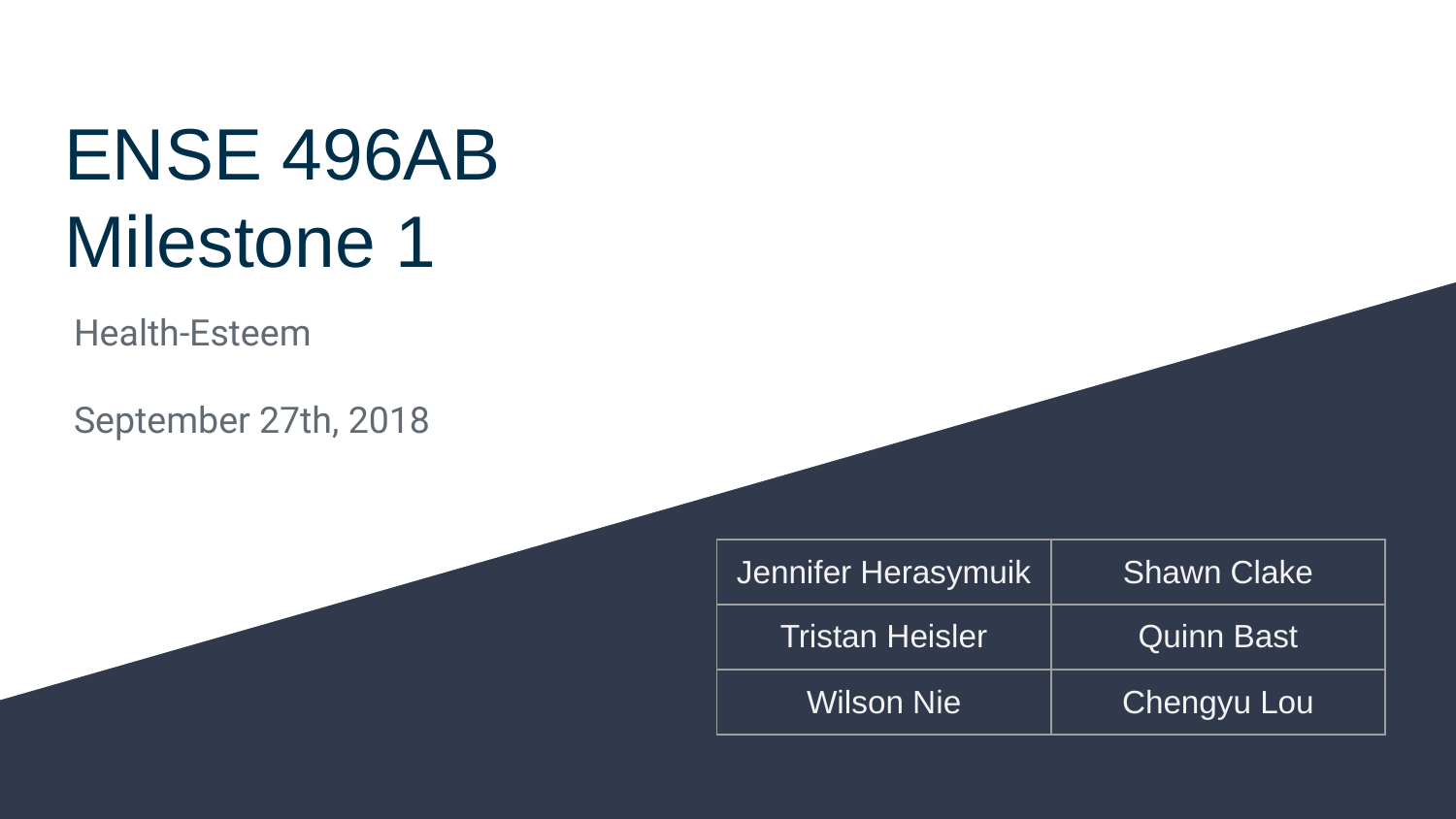

# ENSE 496AB
Milestone 1
Health-Esteem

September 27th, 2018

| Jennifer Herasymuik | Shawn Clake |
| --- | --- |
| Tristan Heisler | Quinn Bast |
| Wilson Nie | Chengyu Lou |